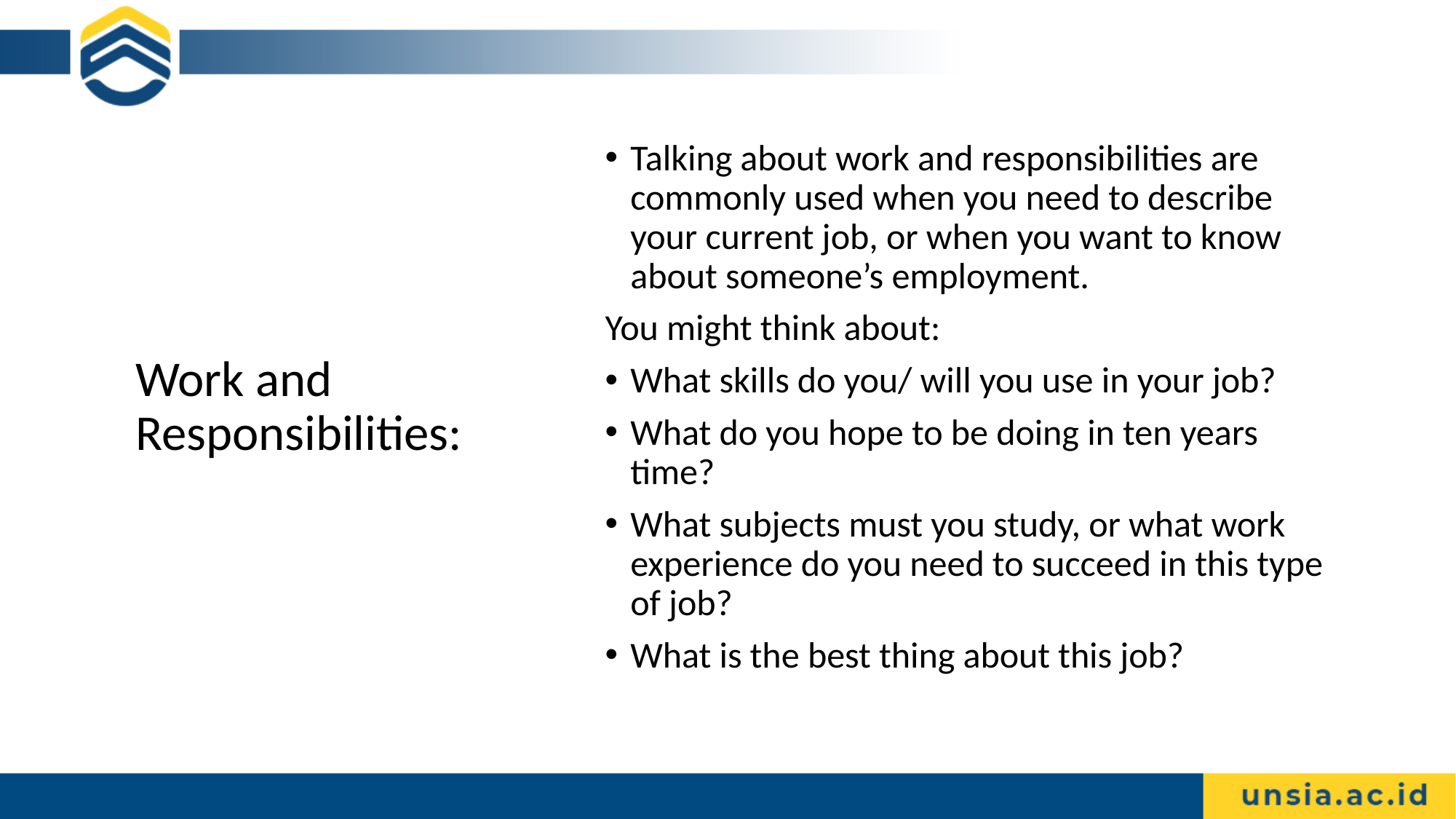

Talking about work and responsibilities are commonly used when you need to describe your current job, or when you want to know about someone’s employment.
You might think about:
What skills do you/ will you use in your job?
What do you hope to be doing in ten years time?
What subjects must you study, or what work experience do you need to succeed in this type of job?
What is the best thing about this job?
# Work and Responsibilities: